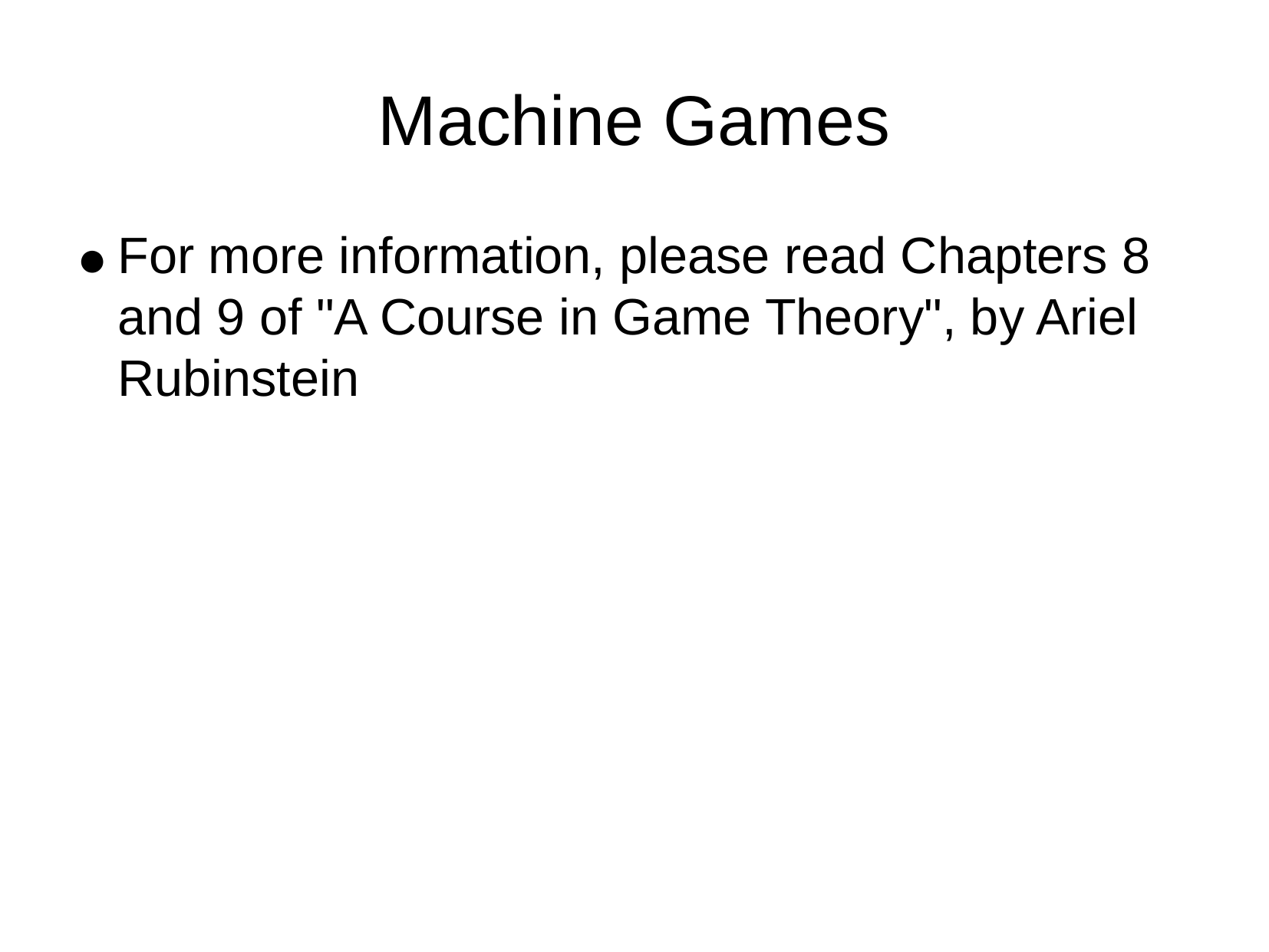

Machine Games
For more information, please read Chapters 8 and 9 of "A Course in Game Theory", by Ariel Rubinstein